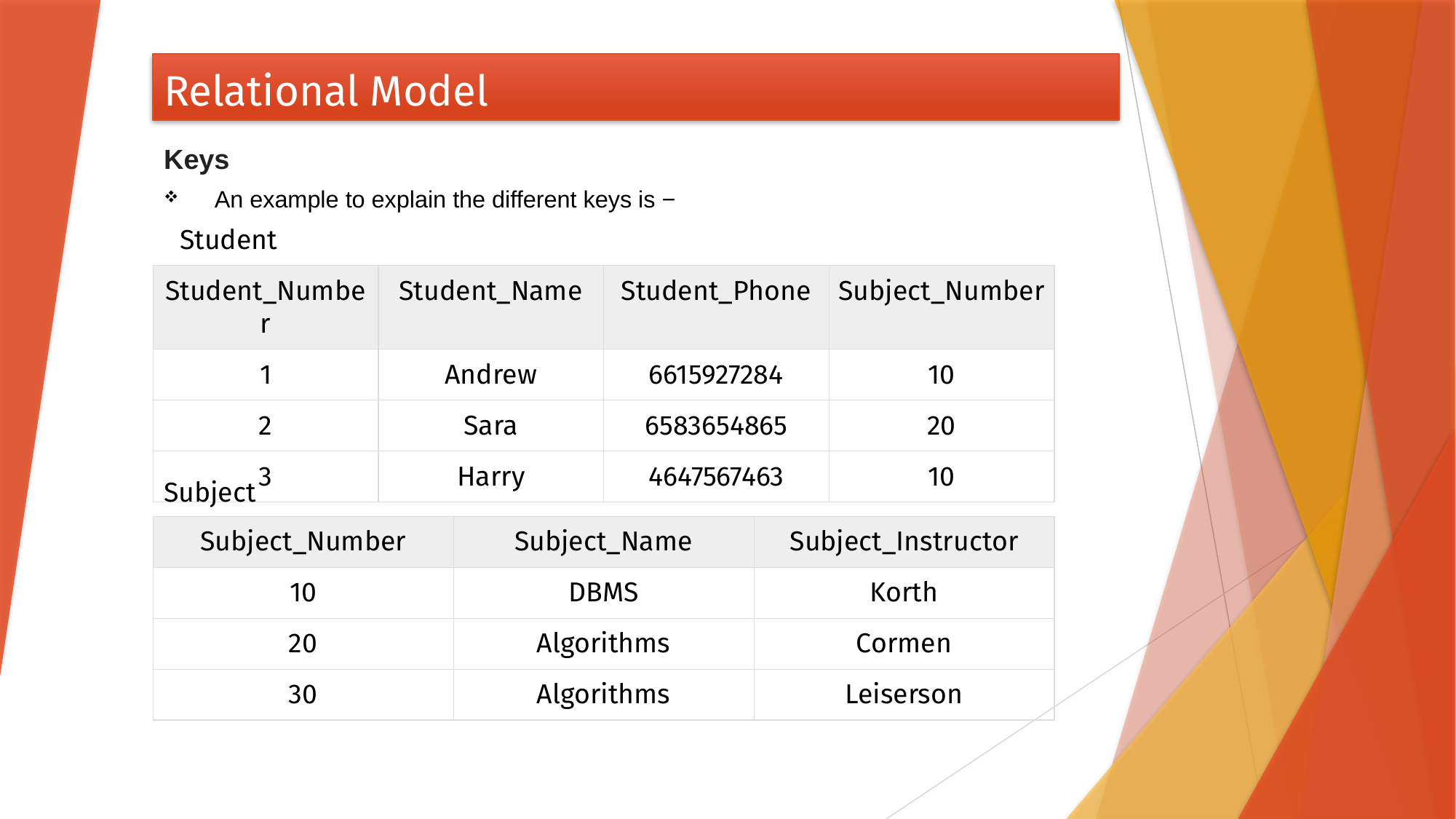

# Relational Model
Keys
An example to explain the different keys is −
Student
| Student\_Number | Student\_Name | Student\_Phone | Subject\_Number |
| --- | --- | --- | --- |
| 1 | Andrew | 6615927284 | 10 |
| 2 | Sara | 6583654865 | 20 |
| 3 | Harry | 4647567463 | 10 |
Subject
| Subject\_Number | Subject\_Name | Subject\_Instructor |
| --- | --- | --- |
| 10 | DBMS | Korth |
| 20 | Algorithms | Cormen |
| 30 | Algorithms | Leiserson |